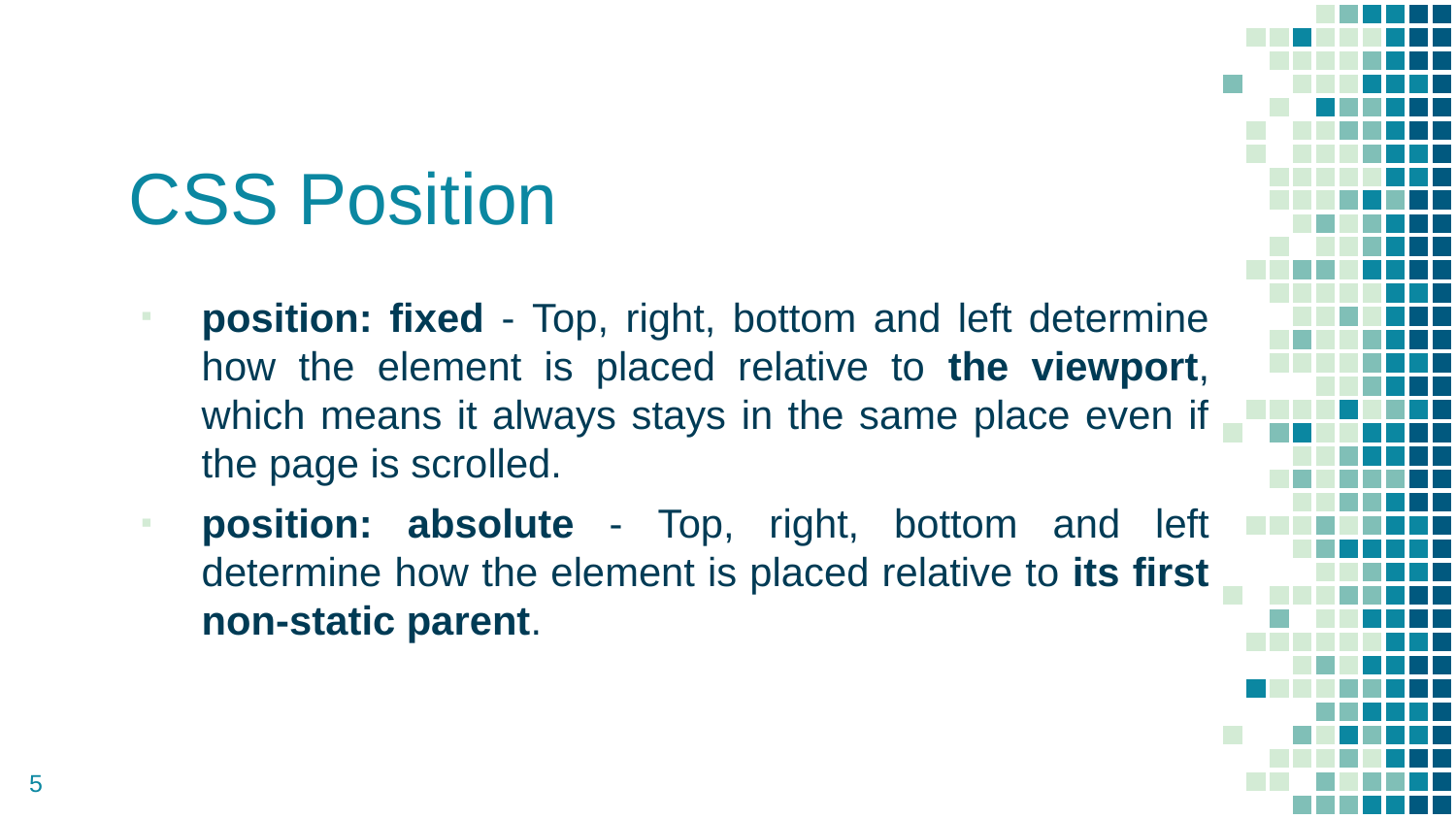

# CSS Position
position: fixed - Top, right, bottom and left determine how the element is placed relative to the viewport, which means it always stays in the same place even if the page is scrolled.
position: absolute - Top, right, bottom and left determine how the element is placed relative to its first non-static parent.
5